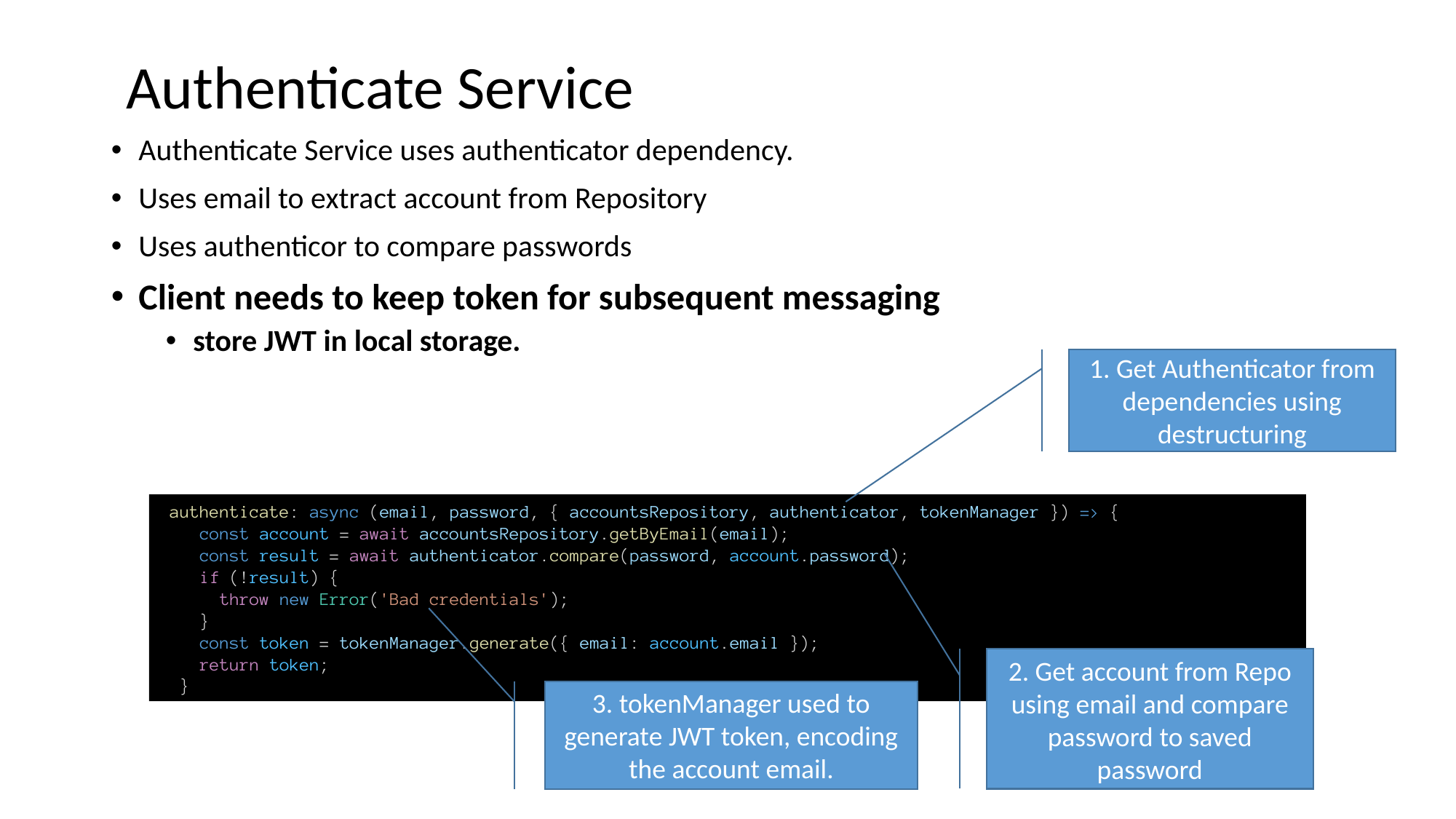

# Authenticate Service
Authenticate Service uses authenticator dependency.
Uses email to extract account from Repository
Uses authenticor to compare passwords
Client needs to keep token for subsequent messaging
store JWT in local storage.

1. Get Authenticator from dependencies using destructuring
 authenticate: async (email, password, { accountsRepository, authenticator, tokenManager }) => {
    const account = await accountsRepository.getByEmail(email);
    const result = await authenticator.compare(password, account.password);
    if (!result) {
      throw new Error('Bad credentials');
    }
    const token = tokenManager.generate({ email: account.email });
    return token;
  }
2. Get account from Repo using email and compare password to saved password
3. tokenManager used to generate JWT token, encoding the account email.